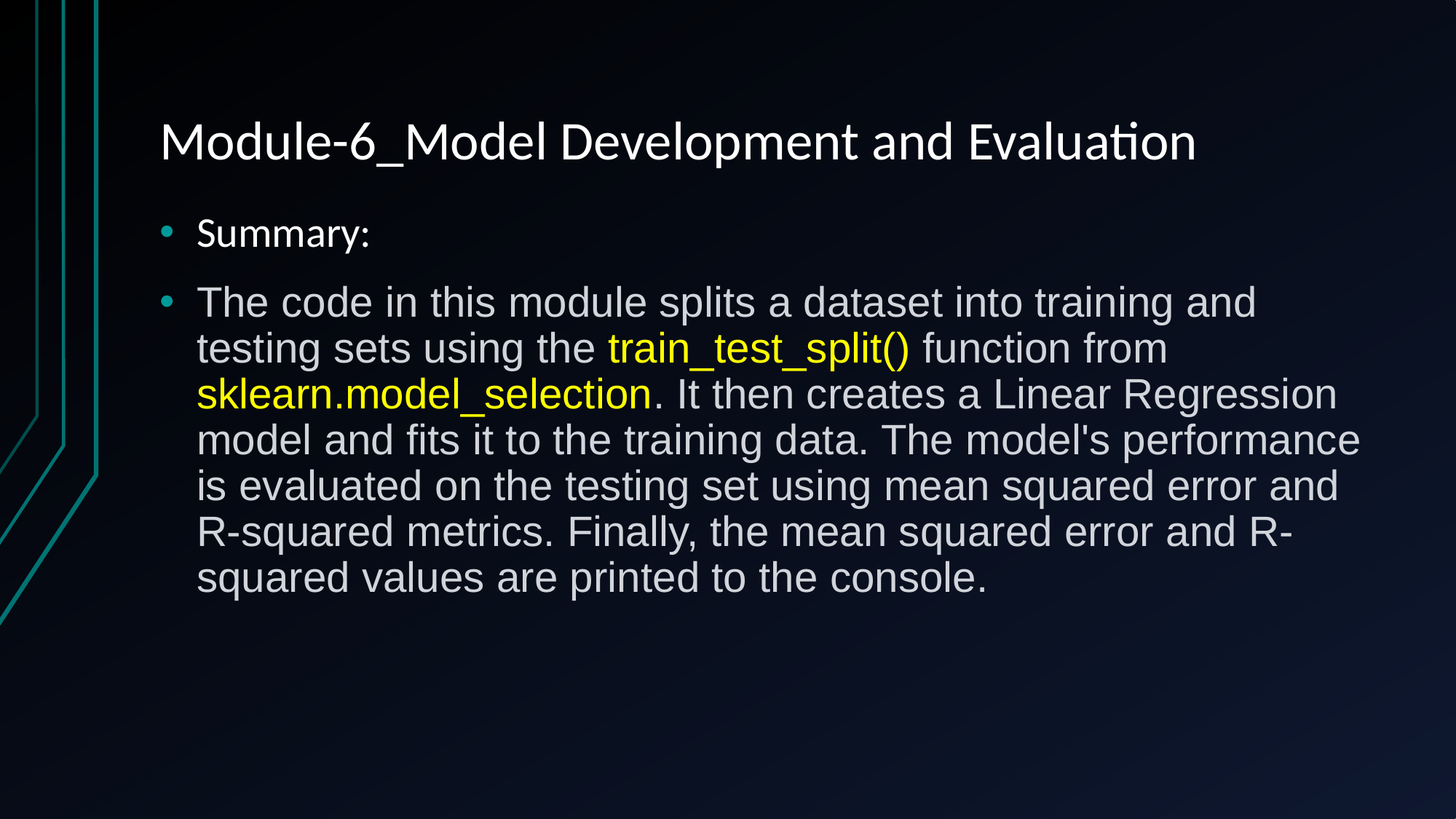

# Module-6_Model Development and Evaluation
Summary:
The code in this module splits a dataset into training and testing sets using the train_test_split() function from sklearn.model_selection. It then creates a Linear Regression model and fits it to the training data. The model's performance is evaluated on the testing set using mean squared error and R-squared metrics. Finally, the mean squared error and R-squared values are printed to the console.